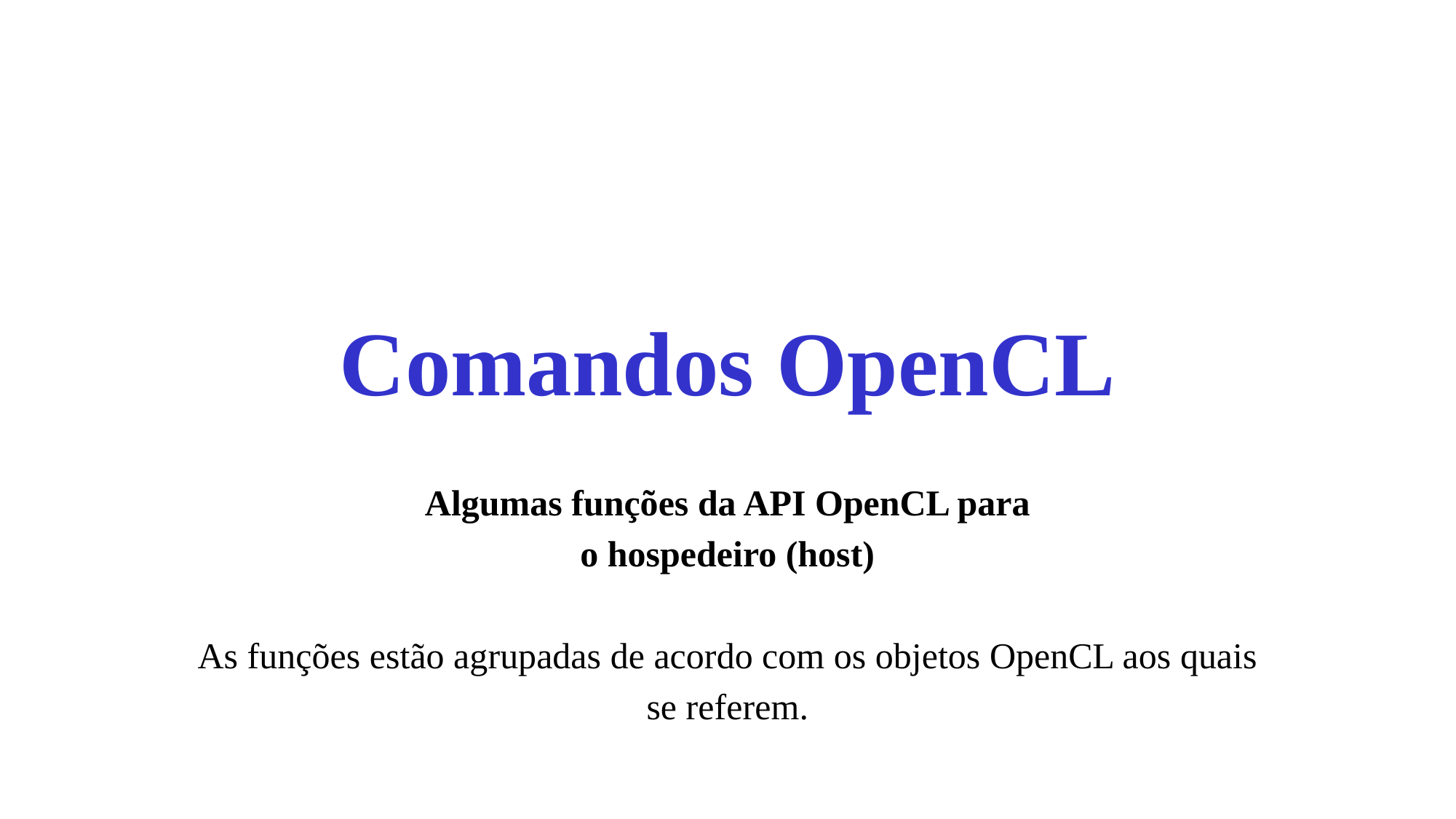

# Comandos OpenCL
Algumas funções da API OpenCL para
o hospedeiro (host)

As funções estão agrupadas de acordo com os objetos OpenCL aos quais
se referem.